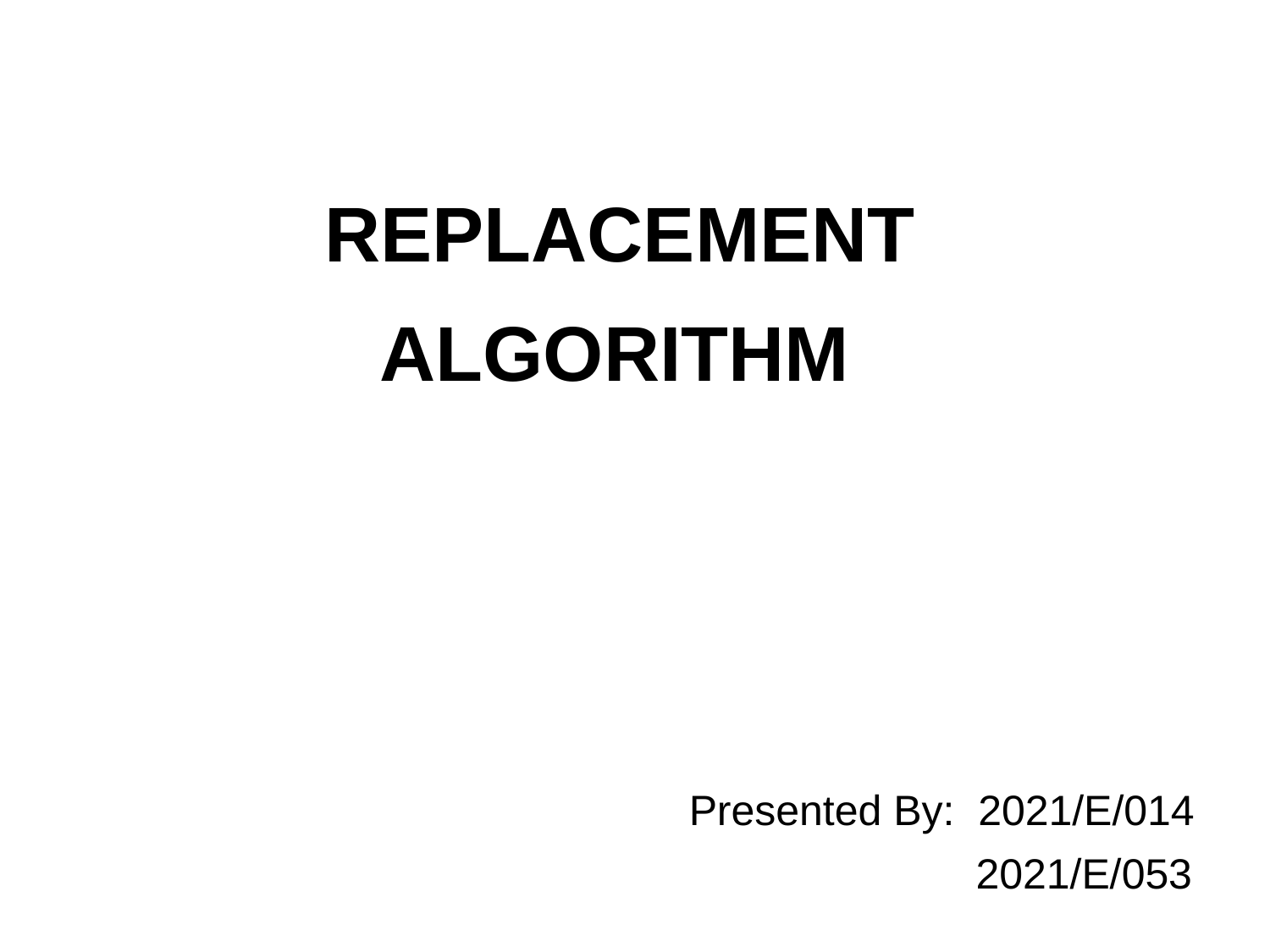

# REPLACEMENT ALGORITHM
Presented By:  2021/E/014
                         2021/E/053